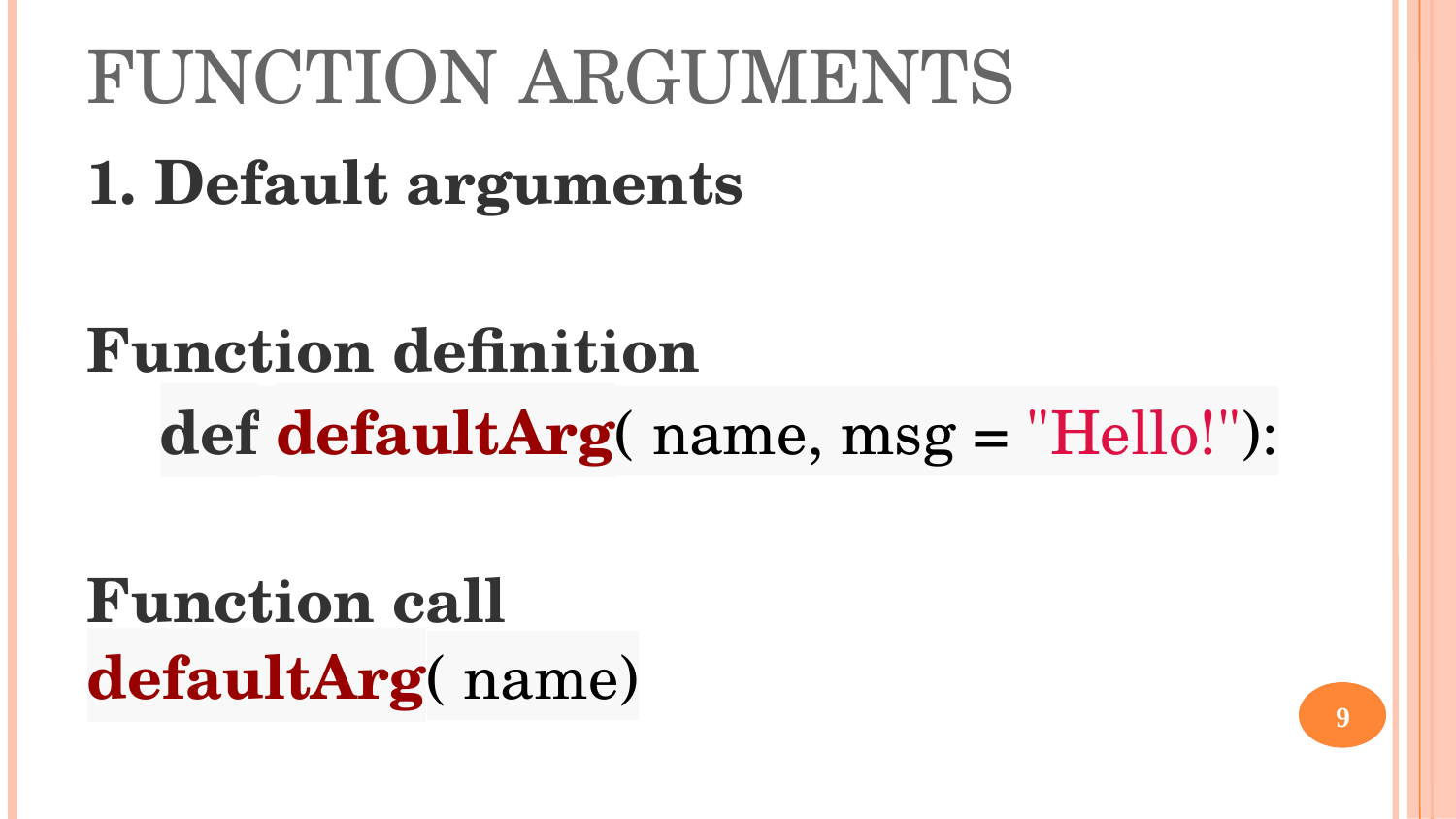

FUNCTION ARGUMENTS
1. Default arguments

Function definition
def defaultArg( name, msg = "Hello!"):

Function call
defaultArg( name)

9